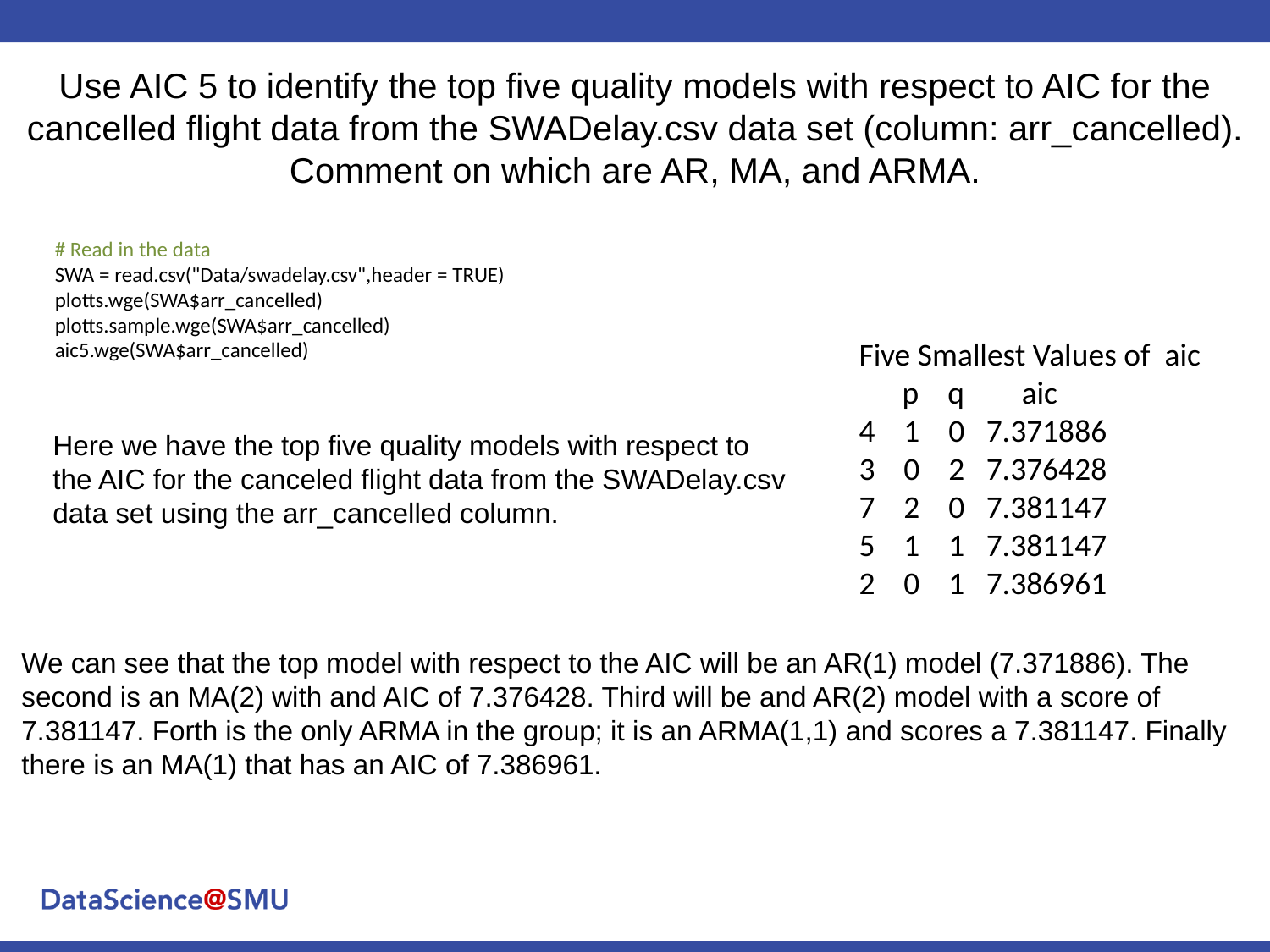

# Use AIC 5 to identify the top five quality models with respect to AIC for the cancelled flight data from the SWADelay.csv data set (column: arr_cancelled). Comment on which are AR, MA, and ARMA.
# Read in the data
SWA = read.csv("Data/swadelay.csv",header = TRUE)
plotts.wge(SWA$arr_cancelled)
plotts.sample.wge(SWA$arr_cancelled)
aic5.wge(SWA$arr_cancelled)
Five Smallest Values of  aic
      p    q        aic
4    1    0   7.371886
3    0    2   7.376428
7    2    0   7.381147
5    1    1   7.381147
2    0    1   7.386961
Here we have the top five quality models with respect to the AIC for the canceled flight data from the SWADelay.csv data set using the arr_cancelled column.
We can see that the top model with respect to the AIC will be an AR(1) model (7.371886). The second is an MA(2) with and AIC of 7.376428. Third will be and AR(2) model with a score of 7.381147. Forth is the only ARMA in the group; it is an ARMA(1,1) and scores a 7.381147. Finally there is an MA(1) that has an AIC of 7.386961.